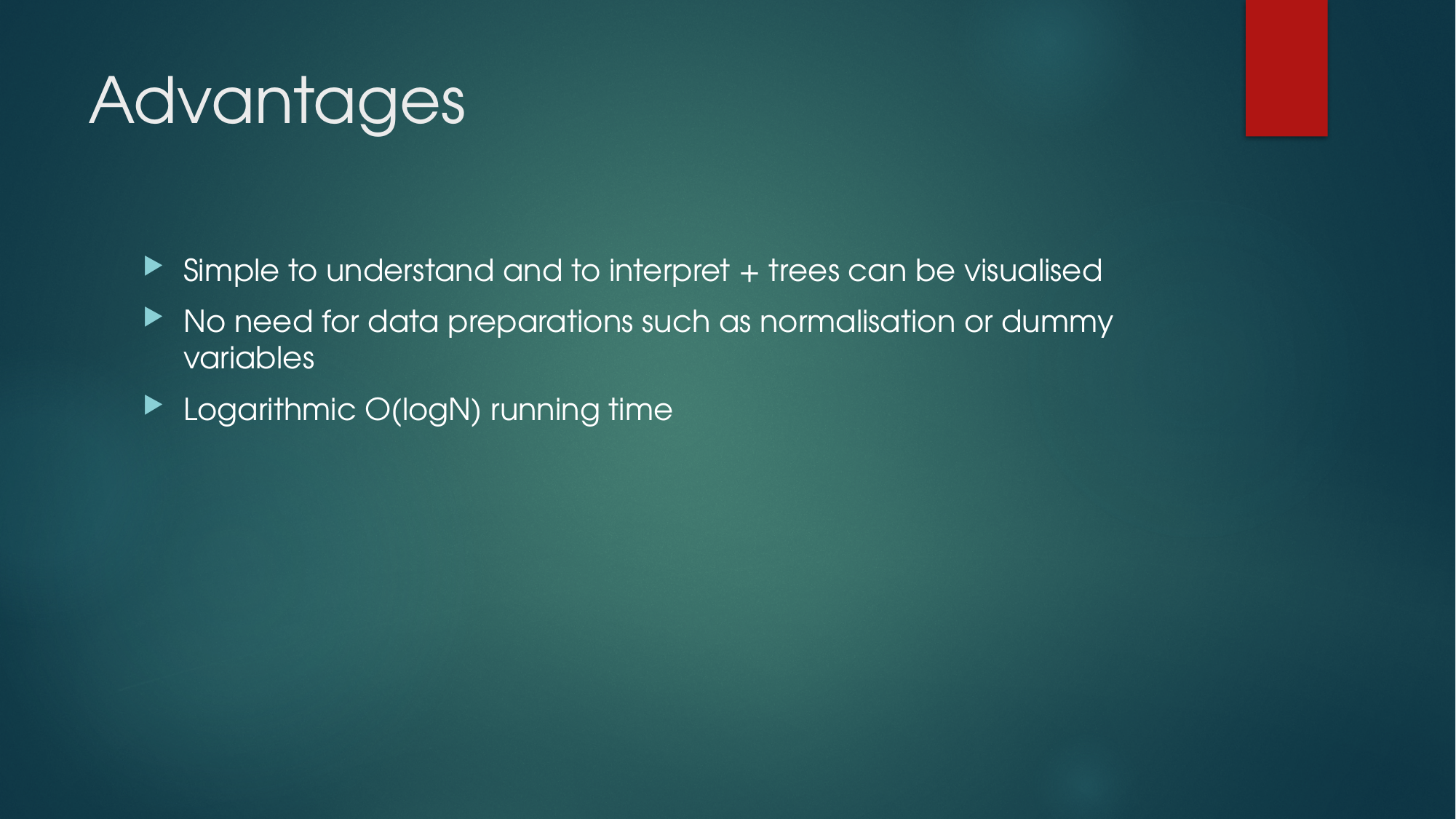

# Advantages
Simple to understand and to interpret + trees can be visualised
No need for data preparations such as normalisation or dummy variables
Logarithmic O(logN) running time